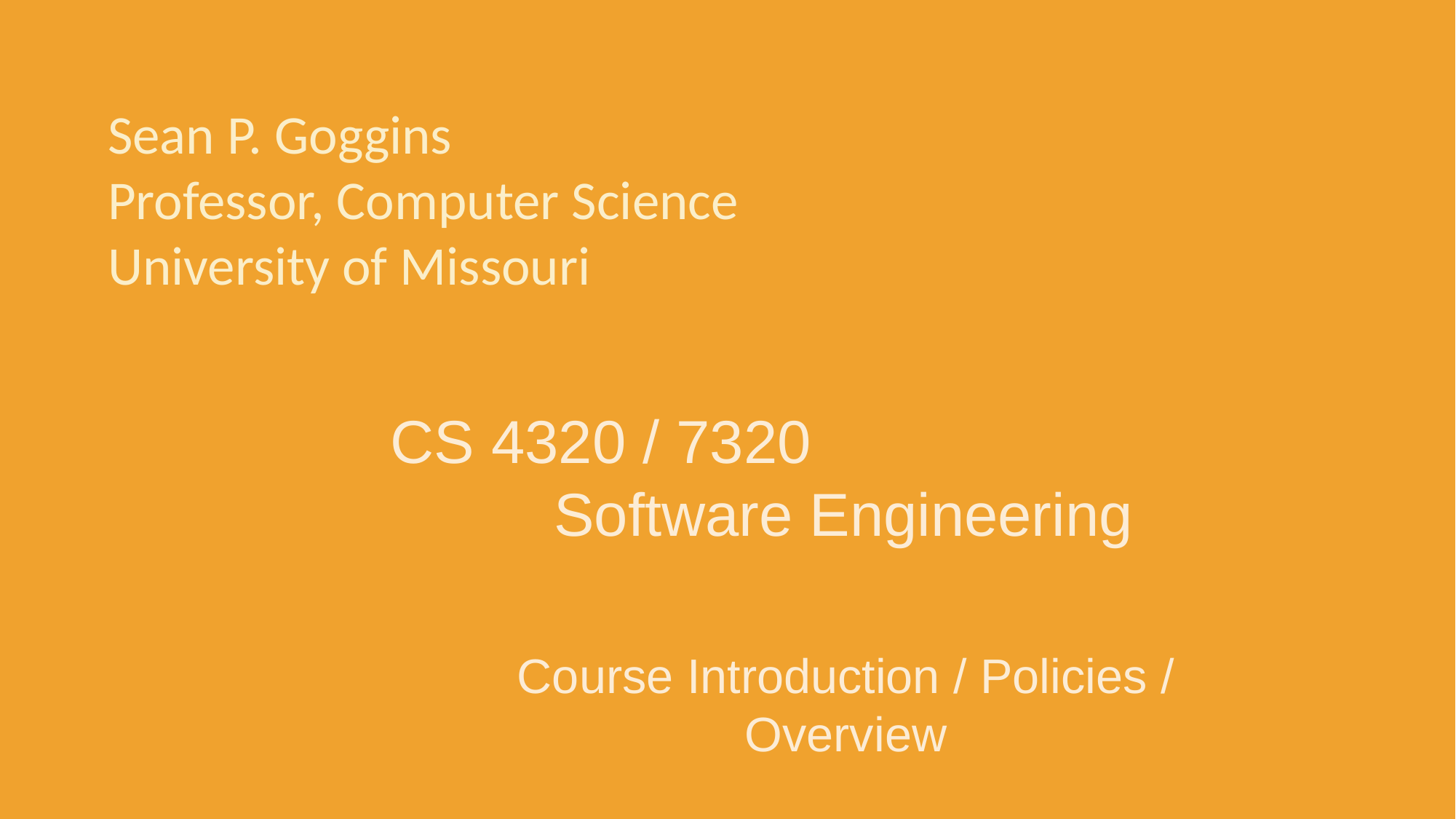

Sean P. Goggins
Professor, Computer Science
University of Missouri
CS 4320 / 7320
Software Engineering
Course Introduction / Policies / Overview